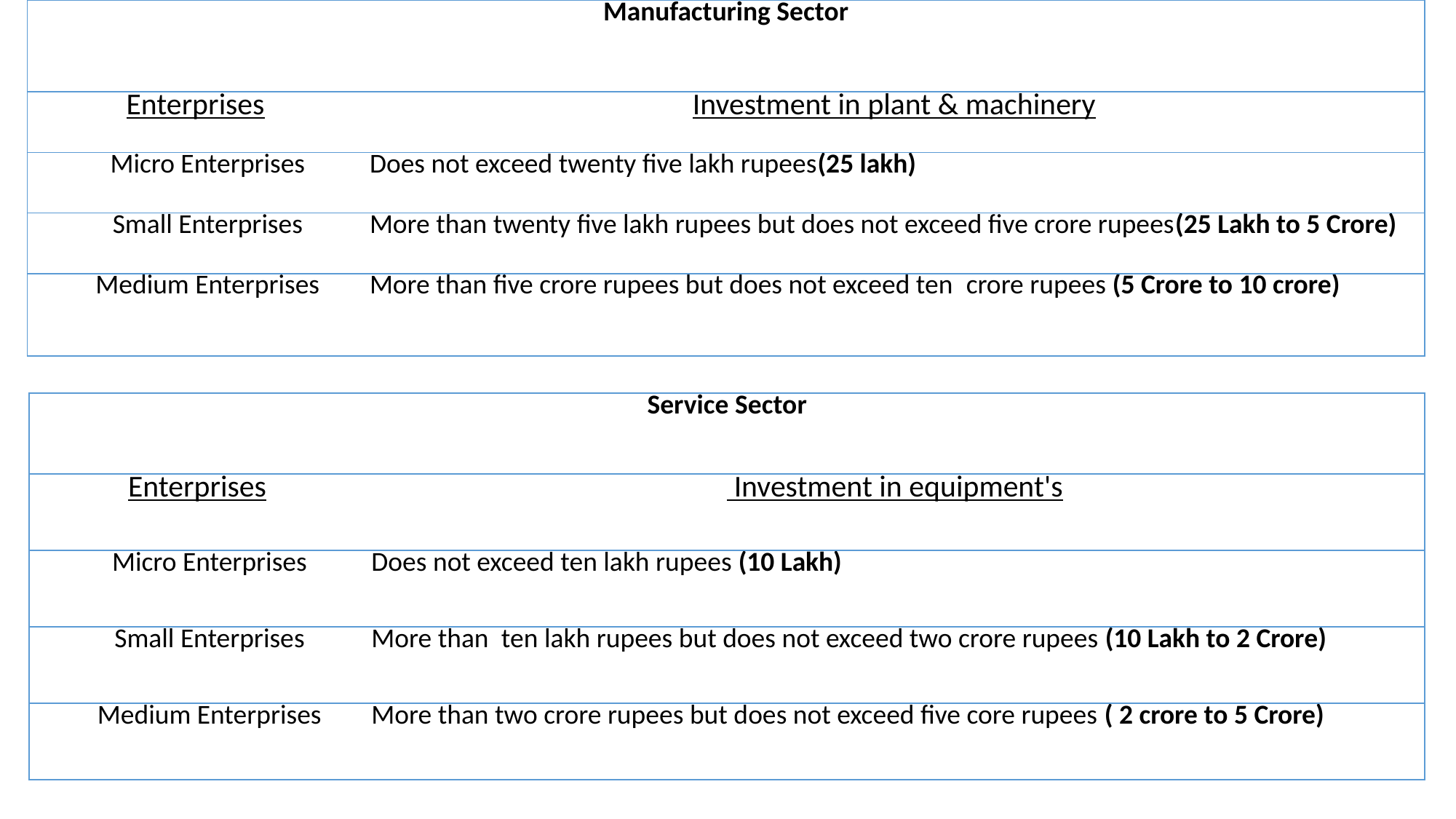

| Manufacturing Sector |  |
| --- | --- |
| Enterprises | Investment in plant & machinery |
| Micro Enterprises | Does not exceed twenty five lakh rupees(25 lakh) |
| Small Enterprises | More than twenty five lakh rupees but does not exceed five crore rupees(25 Lakh to 5 Crore) |
| Medium Enterprises | More than five crore rupees but does not exceed ten  crore rupees (5 Crore to 10 crore) |
| Service Sector |  |
| --- | --- |
| Enterprises | Investment in equipment's |
| Micro Enterprises | Does not exceed ten lakh rupees (10 Lakh) |
| Small Enterprises | More than  ten lakh rupees but does not exceed two crore rupees (10 Lakh to 2 Crore) |
| Medium Enterprises | More than two crore rupees but does not exceed five core rupees ( 2 crore to 5 Crore) |